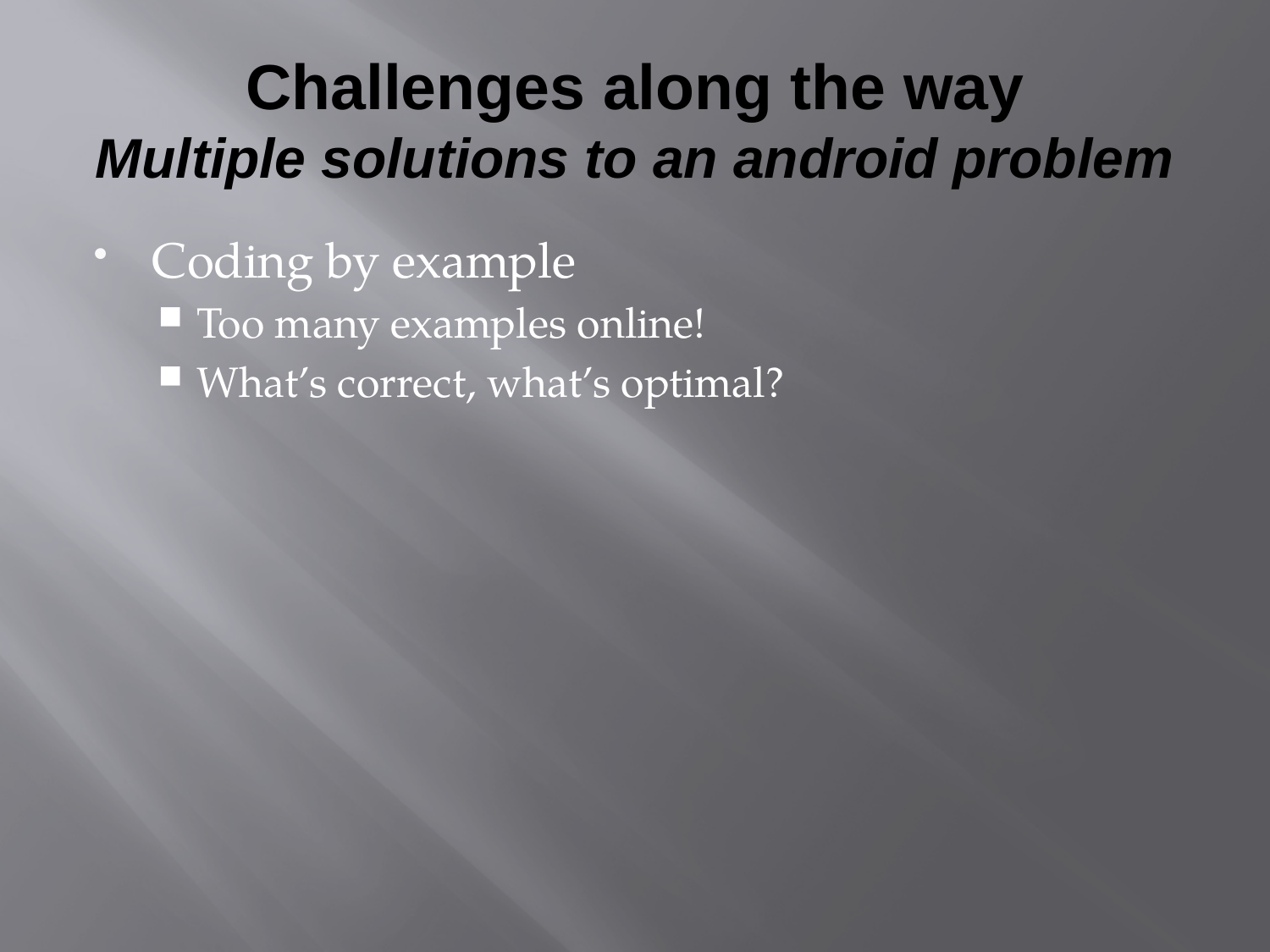

# Challenges along the way Multiple solutions to an android problem
Coding by example
Too many examples online!
What’s correct, what’s optimal?